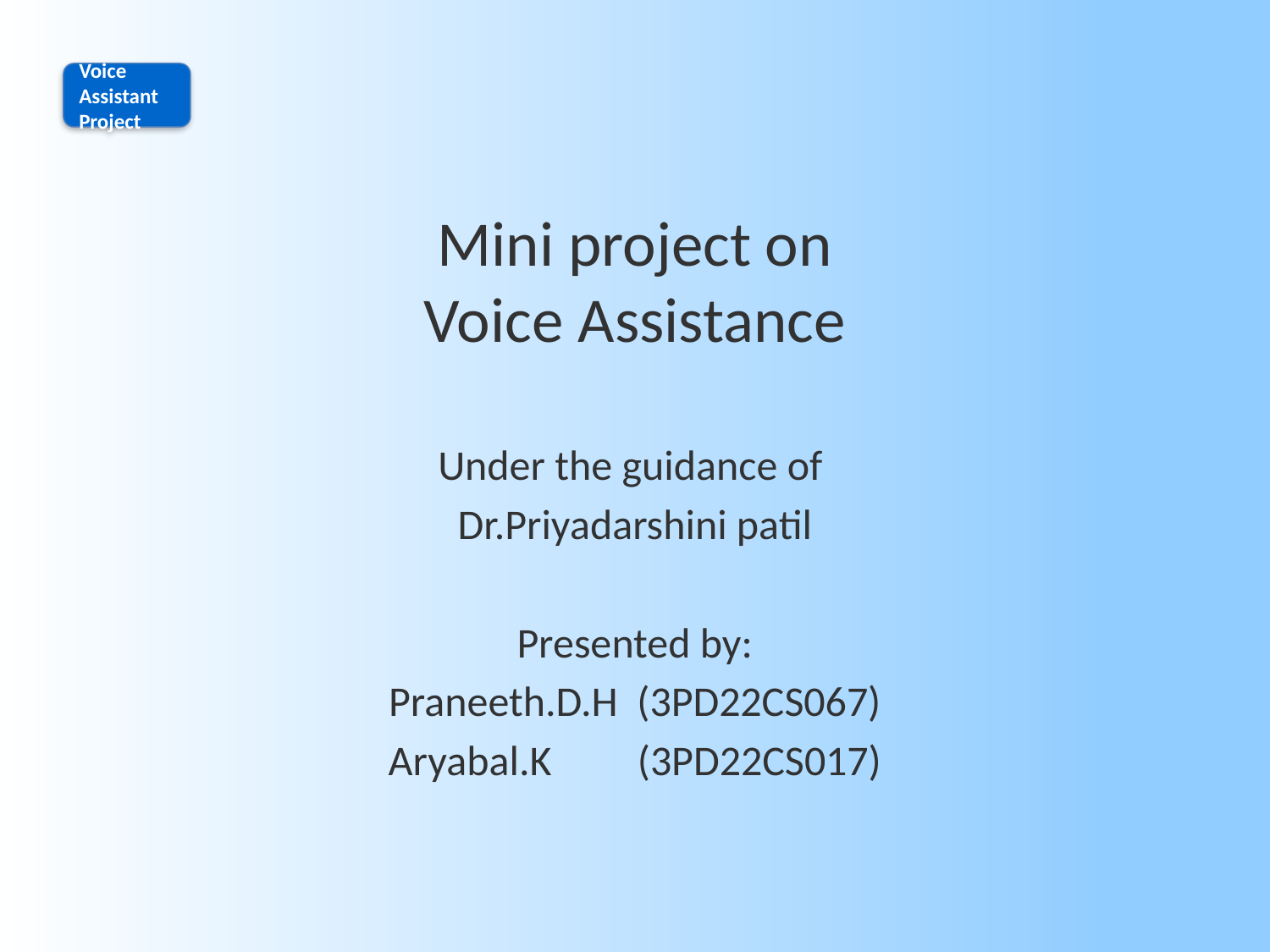

Voice Assistant Project
# Mini project on Voice Assistance
Under the guidance of
Dr.Priyadarshini patil

Presented by:
Praneeth.D.H  (3PD22CS067)
Aryabal.K         (3PD22CS017)